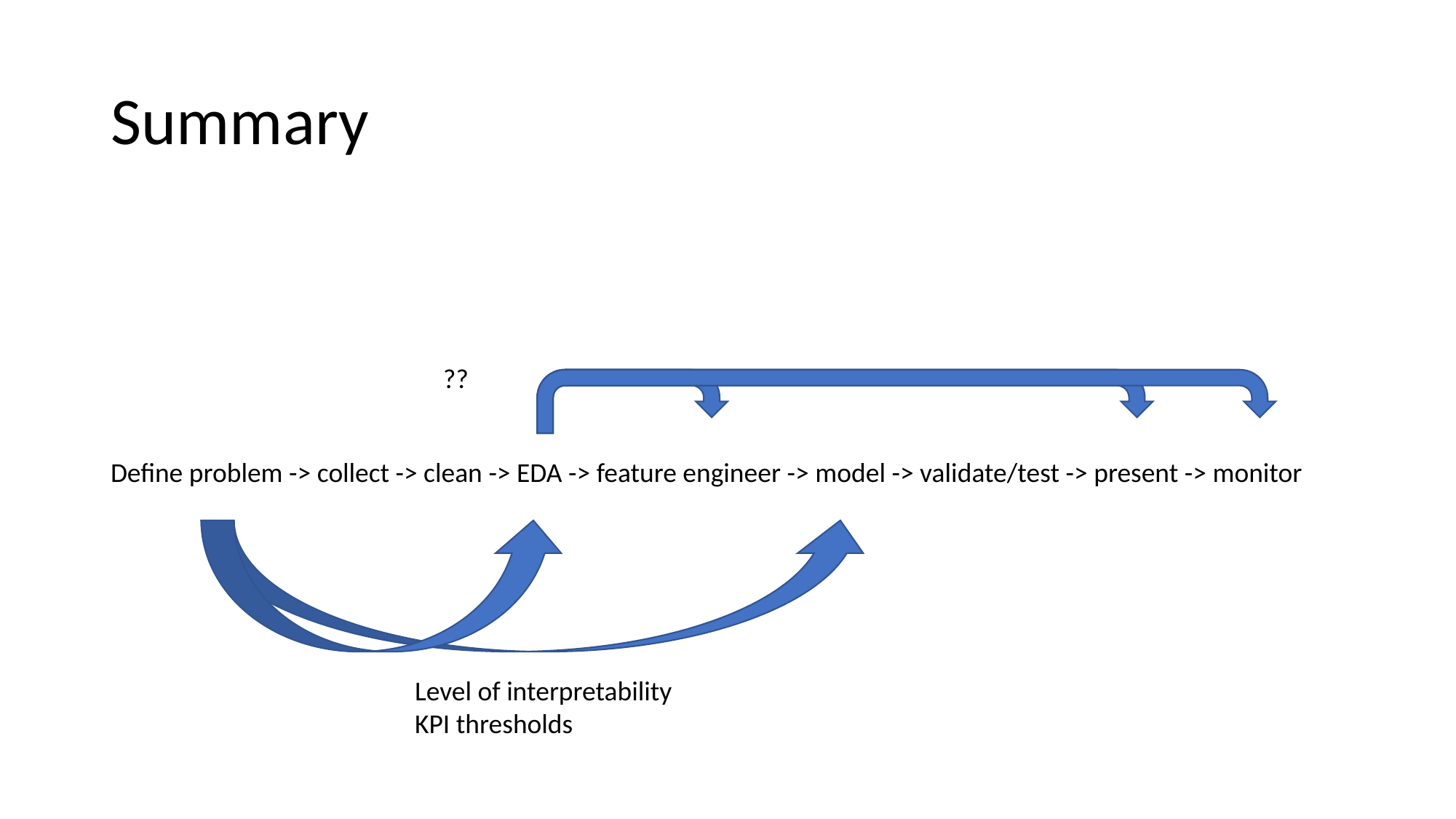

# Summary
??

Define problem -> collect -> clean -> EDA -> feature engineer -> model -> validate/test -> present -> monitor

Level of interpretability
KPI thresholds